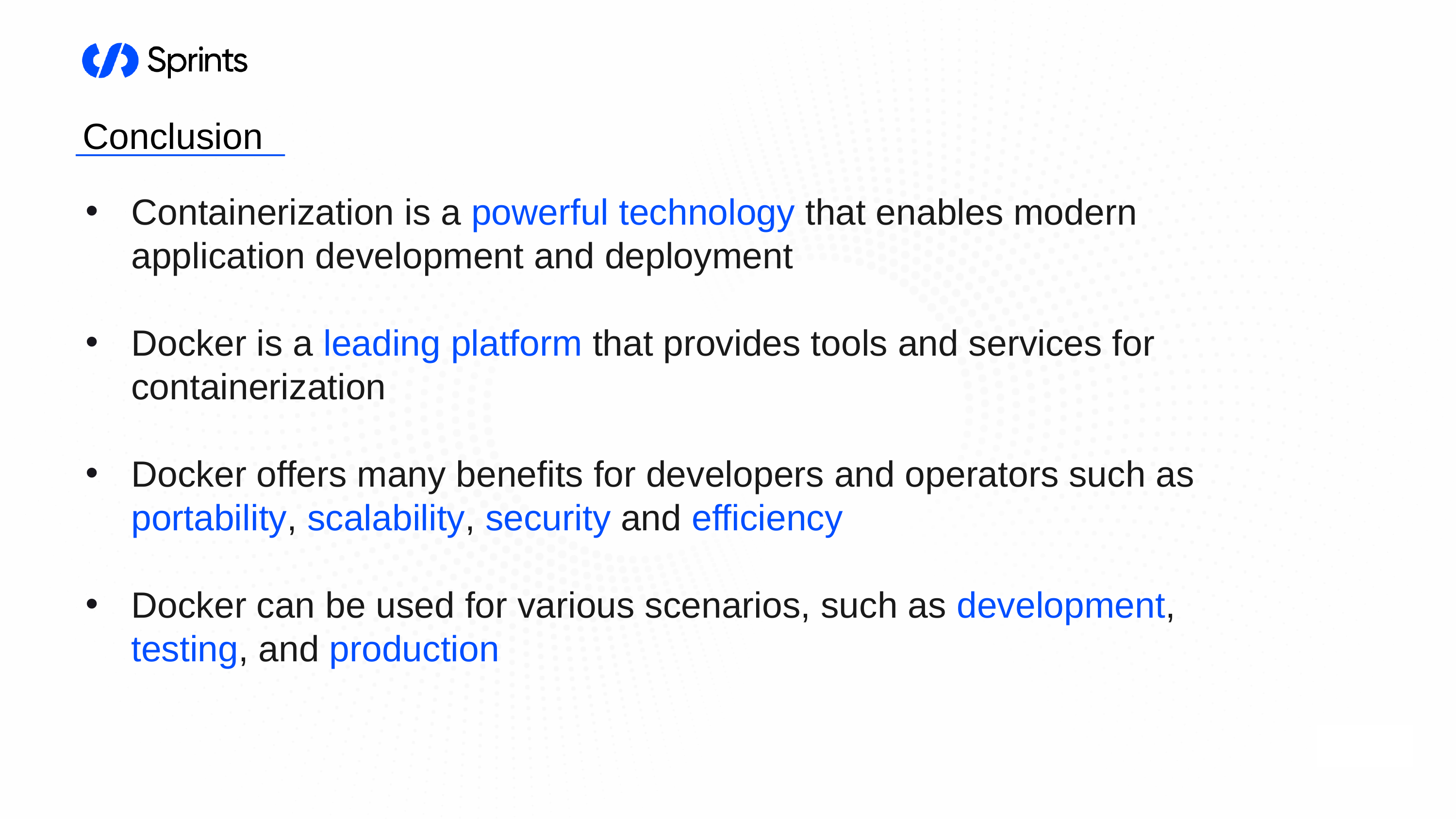

Conclusion

Containerization is a powerful technology that enables modern application development and deployment

Docker is a leading platform that provides tools and services for containerization

Docker offers many benefits for developers and operators such as portability, scalability, security and efficiency

Docker can be used for various scenarios, such as development, testing, and production